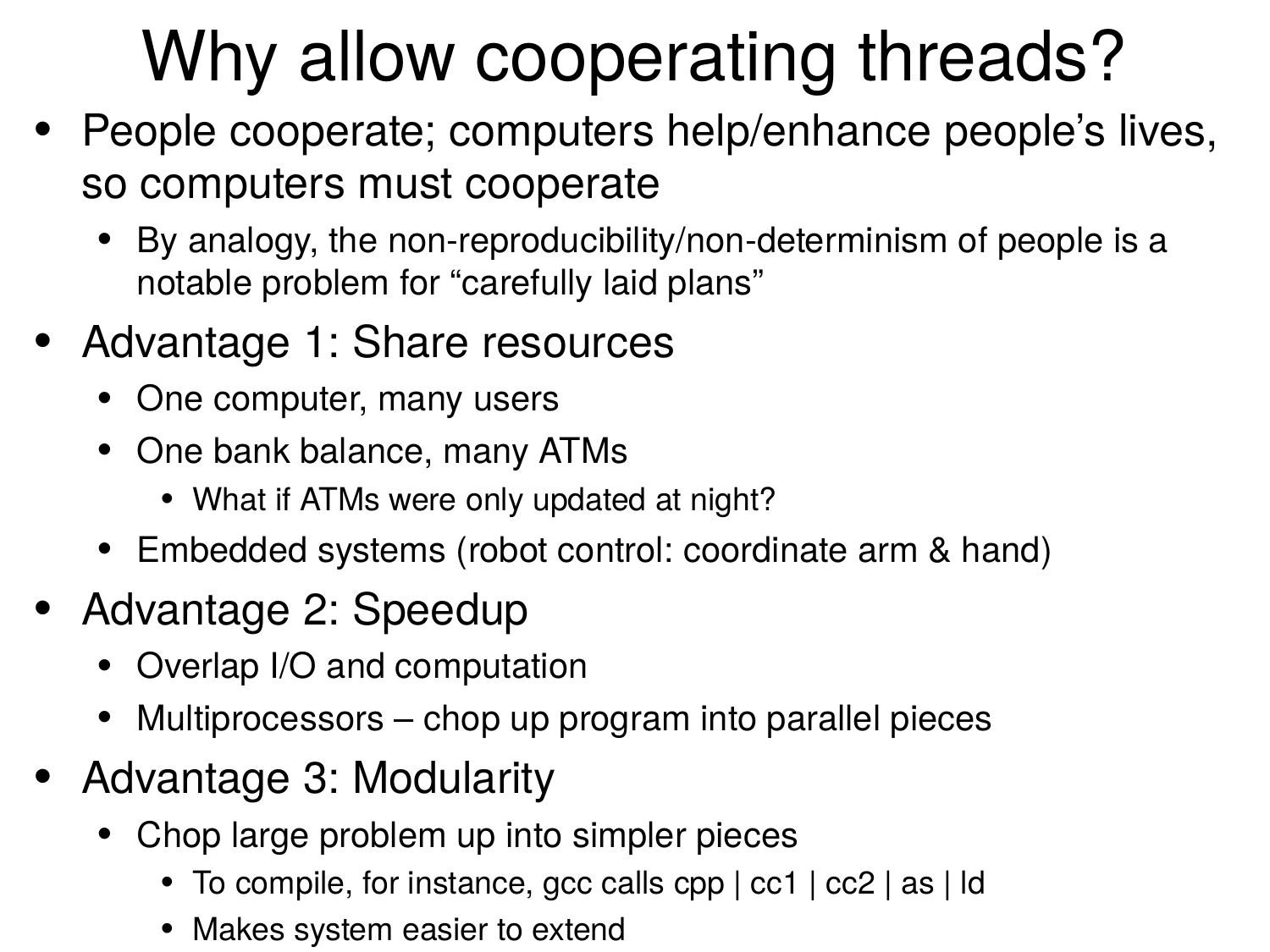

# Why allow cooperating threads?
People cooperate; computers help/enhance people’s lives, so computers must cooperate
By analogy, the non-reproducibility/non-determinism of people is a notable problem for “carefully laid plans”
Advantage 1: Share resources
One computer, many users
One bank balance, many ATMs
What if ATMs were only updated at night?
Embedded systems (robot control: coordinate arm & hand)
Advantage 2: Speedup
Overlap I/O and computation
Multiprocessors – chop up program into parallel pieces
Advantage 3: Modularity
Chop large problem up into simpler pieces
To compile, for instance, gcc calls cpp | cc1 | cc2 | as | ld
Makes system easier to extend